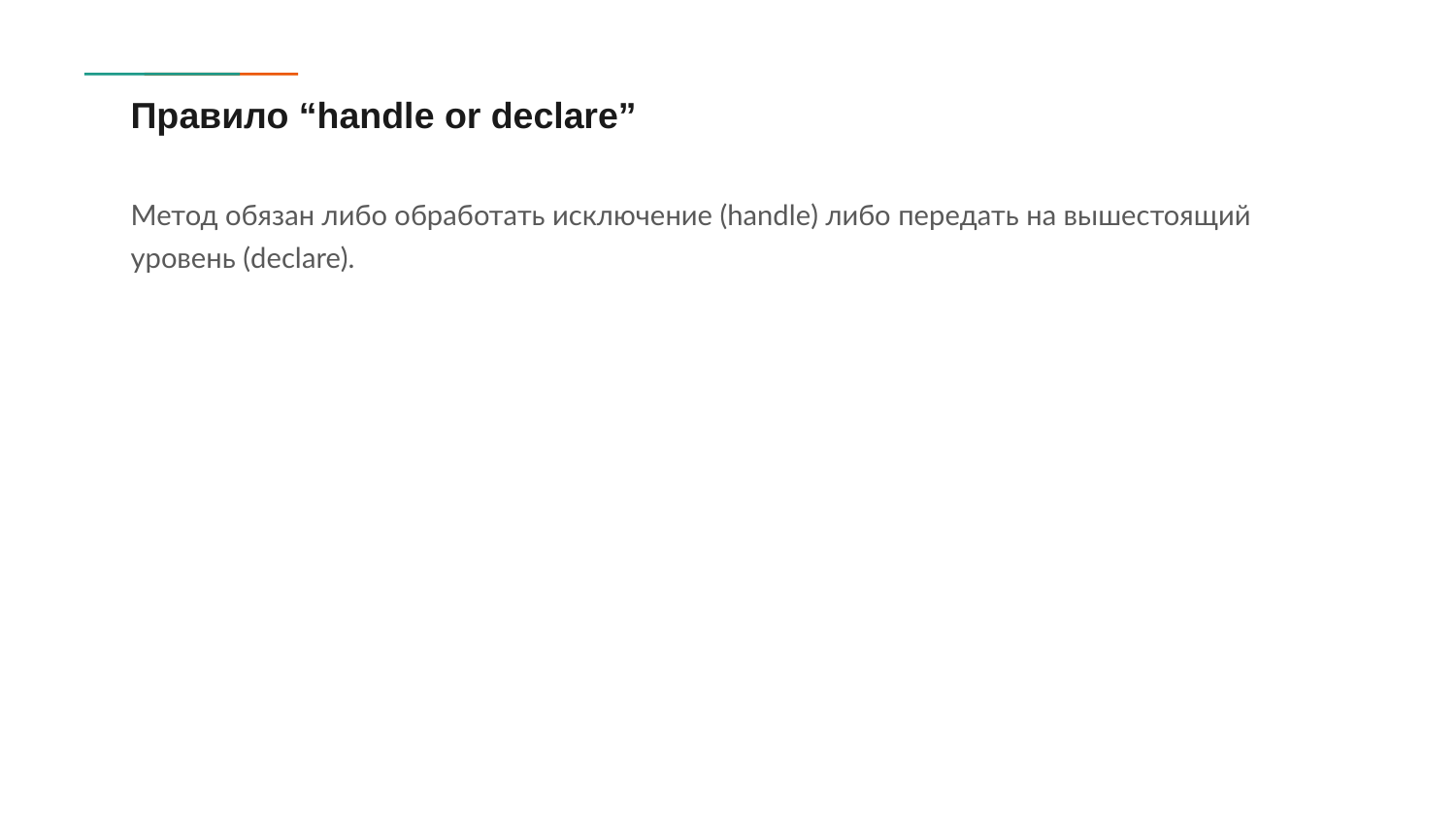

# Правило “handle or declare”
Метод обязан либо обработать исключение (handle) либо передать на вышестоящий уровень (declare).